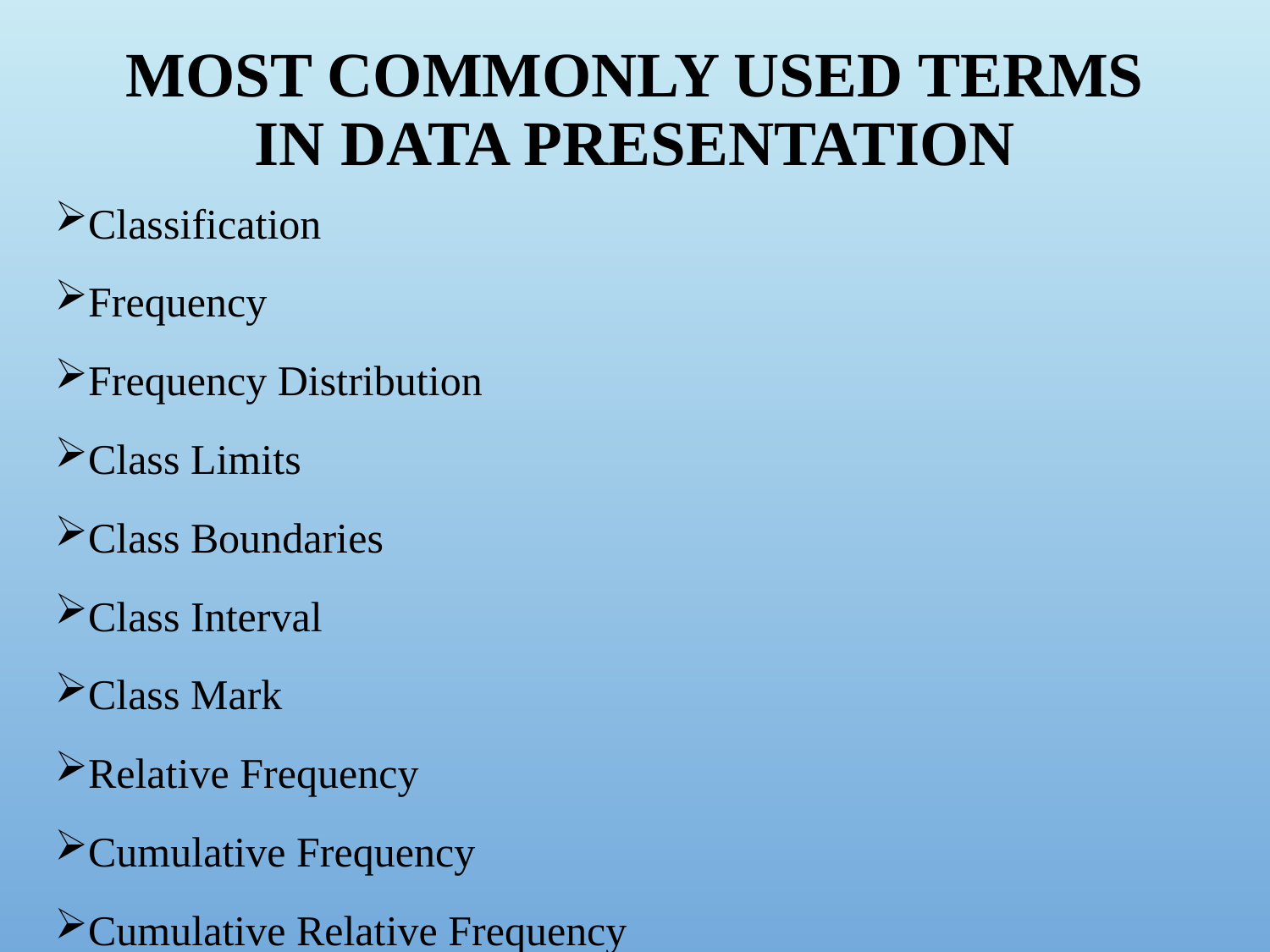

# Most commonly used terms in Data Presentation
Classification
Frequency
Frequency Distribution
Class Limits
Class Boundaries
Class Interval
Class Mark
Relative Frequency
Cumulative Frequency
Cumulative Relative Frequency